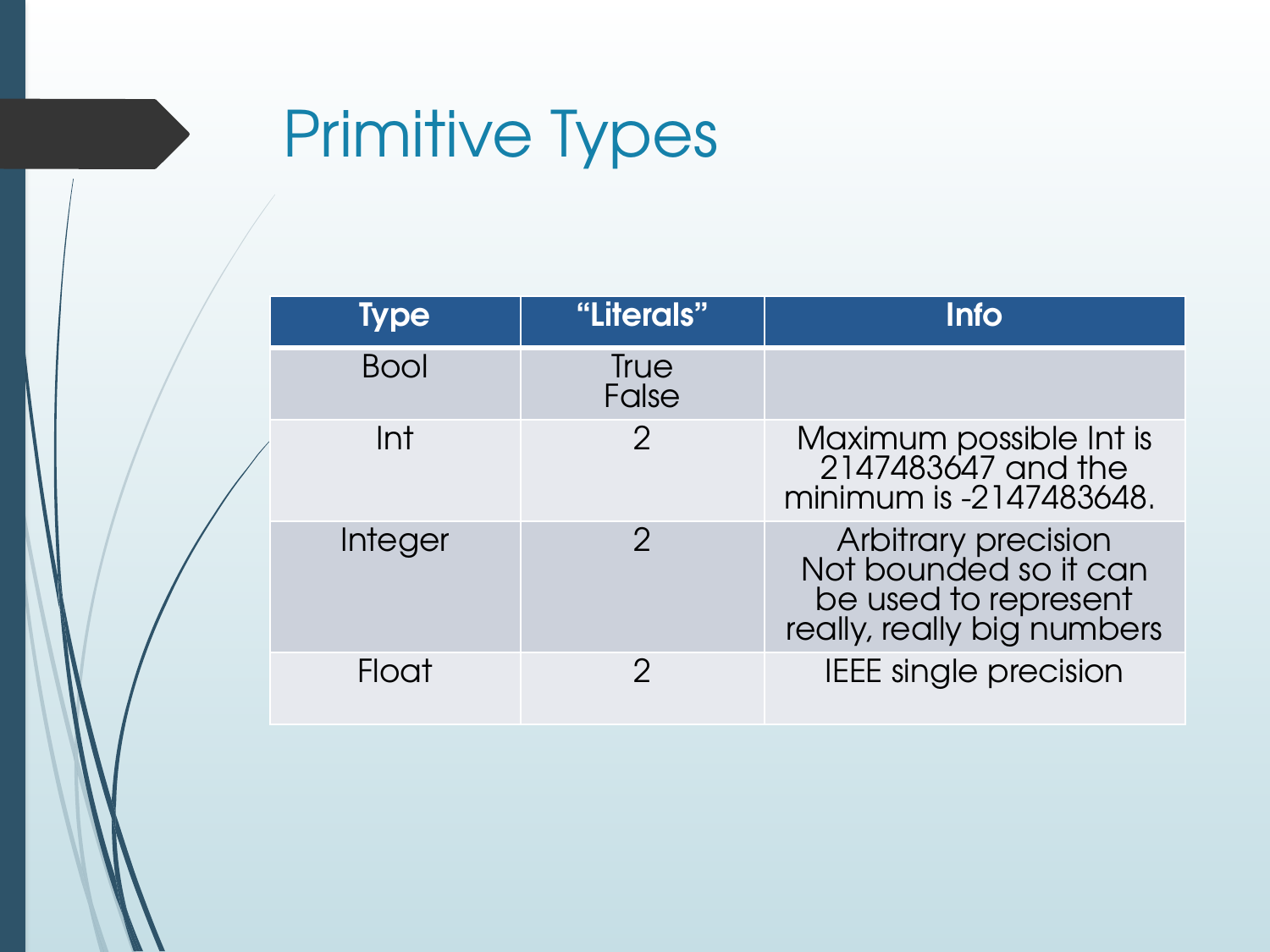

# Primitive Types
| Type | “Literals” | Info |
| --- | --- | --- |
| Bool | True False |  |
| Int | 2 | Maximum possible Int is 2147483647 and the minimum is -2147483648. |
| Integer | 2 | Arbitrary precision Not bounded so it can be used to represent really, really big numbers |
| Float | 2 | IEEE single precision |